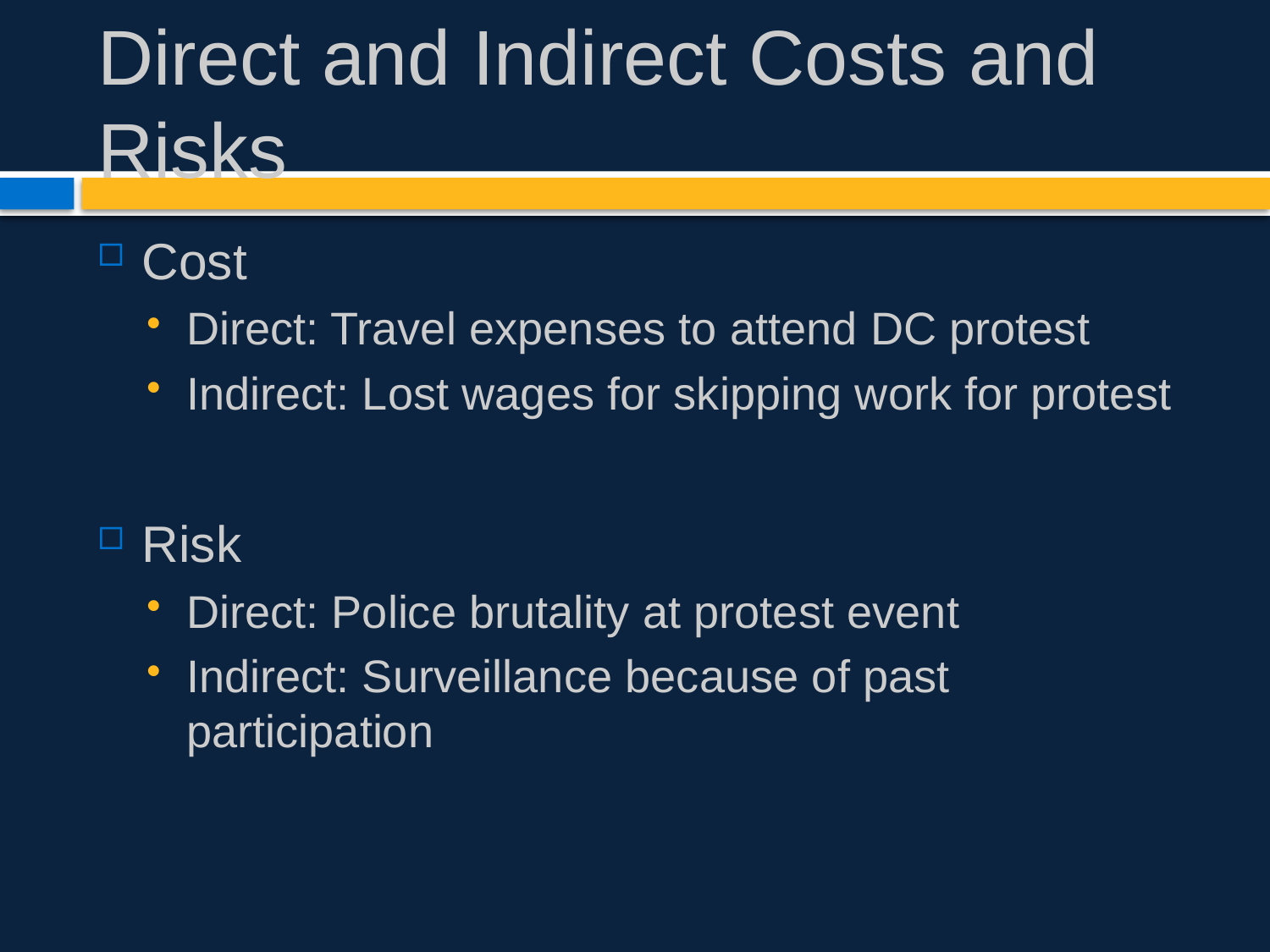

# Direct and Indirect Costs and Risks
Cost
Direct: Travel expenses to attend DC protest
Indirect: Lost wages for skipping work for protest

Risk
Direct: Police brutality at protest event
Indirect: Surveillance because of past participation